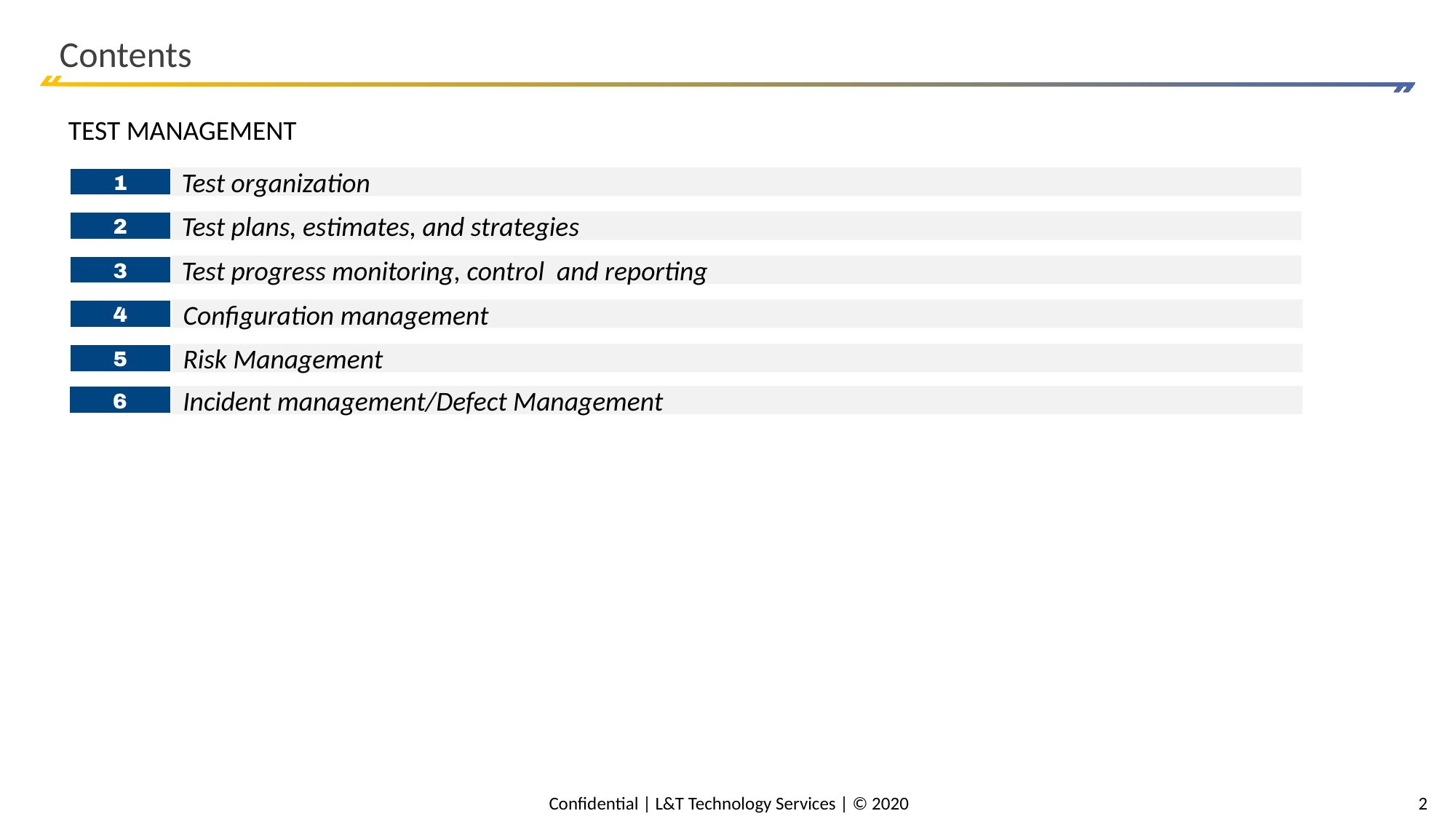

# Contents
TEST MANAGEMENT
Test organization
1
Test plans, estimates, and strategies
2
Test progress monitoring, control  and reporting
3
Configuration management
4
Risk Management
5
Incident management/Defect Management
6